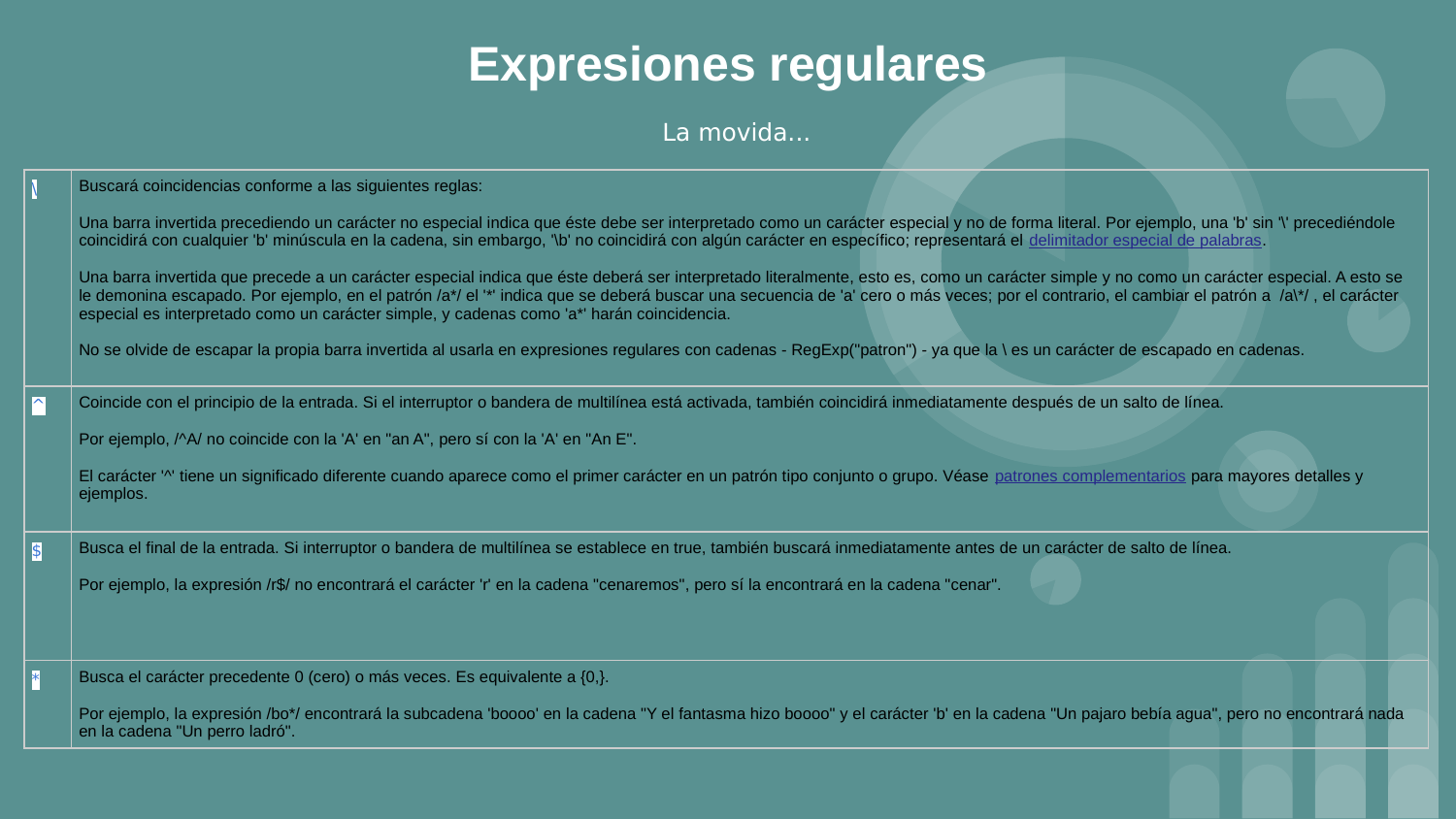

# Expresiones regulares
La movida...
| \ | Buscará coincidencias conforme a las siguientes reglas: Una barra invertida precediendo un carácter no especial indica que éste debe ser interpretado como un carácter especial y no de forma literal. Por ejemplo, una 'b' sin '\' precediéndole coincidirá con cualquier 'b' minúscula en la cadena, sin embargo, '\b' no coincidirá con algún carácter en específico; representará el delimitador especial de palabras. Una barra invertida que precede a un carácter especial indica que éste deberá ser interpretado literalmente, esto es, como un carácter simple y no como un carácter especial. A esto se le demonina escapado. Por ejemplo, en el patrón /a\*/ el '\*' indica que se deberá buscar una secuencia de 'a' cero o más veces; por el contrario, el cambiar el patrón a /a\\*/ , el carácter especial es interpretado como un carácter simple, y cadenas como 'a\*' harán coincidencia. No se olvide de escapar la propia barra invertida al usarla en expresiones regulares con cadenas - RegExp("patron") - ya que la \ es un carácter de escapado en cadenas. |
| --- | --- |
| ^ | Coincide con el principio de la entrada. Si el interruptor o bandera de multilínea está activada, también coincidirá inmediatamente después de un salto de línea. Por ejemplo, /^A/ no coincide con la 'A' en "an A", pero sí con la 'A' en "An E". El carácter '^' tiene un significado diferente cuando aparece como el primer carácter en un patrón tipo conjunto o grupo. Véase patrones complementarios para mayores detalles y ejemplos. |
| $ | Busca el final de la entrada. Si interruptor o bandera de multilínea se establece en true, también buscará inmediatamente antes de un carácter de salto de línea. Por ejemplo, la expresión /r$/ no encontrará el carácter 'r' en la cadena "cenaremos", pero sí la encontrará en la cadena "cenar". |
| \* | Busca el carácter precedente 0 (cero) o más veces. Es equivalente a {0,}. Por ejemplo, la expresión /bo\*/ encontrará la subcadena 'boooo' en la cadena "Y el fantasma hizo boooo" y el carácter 'b' en la cadena "Un pajaro bebía agua", pero no encontrará nada en la cadena "Un perro ladró". |